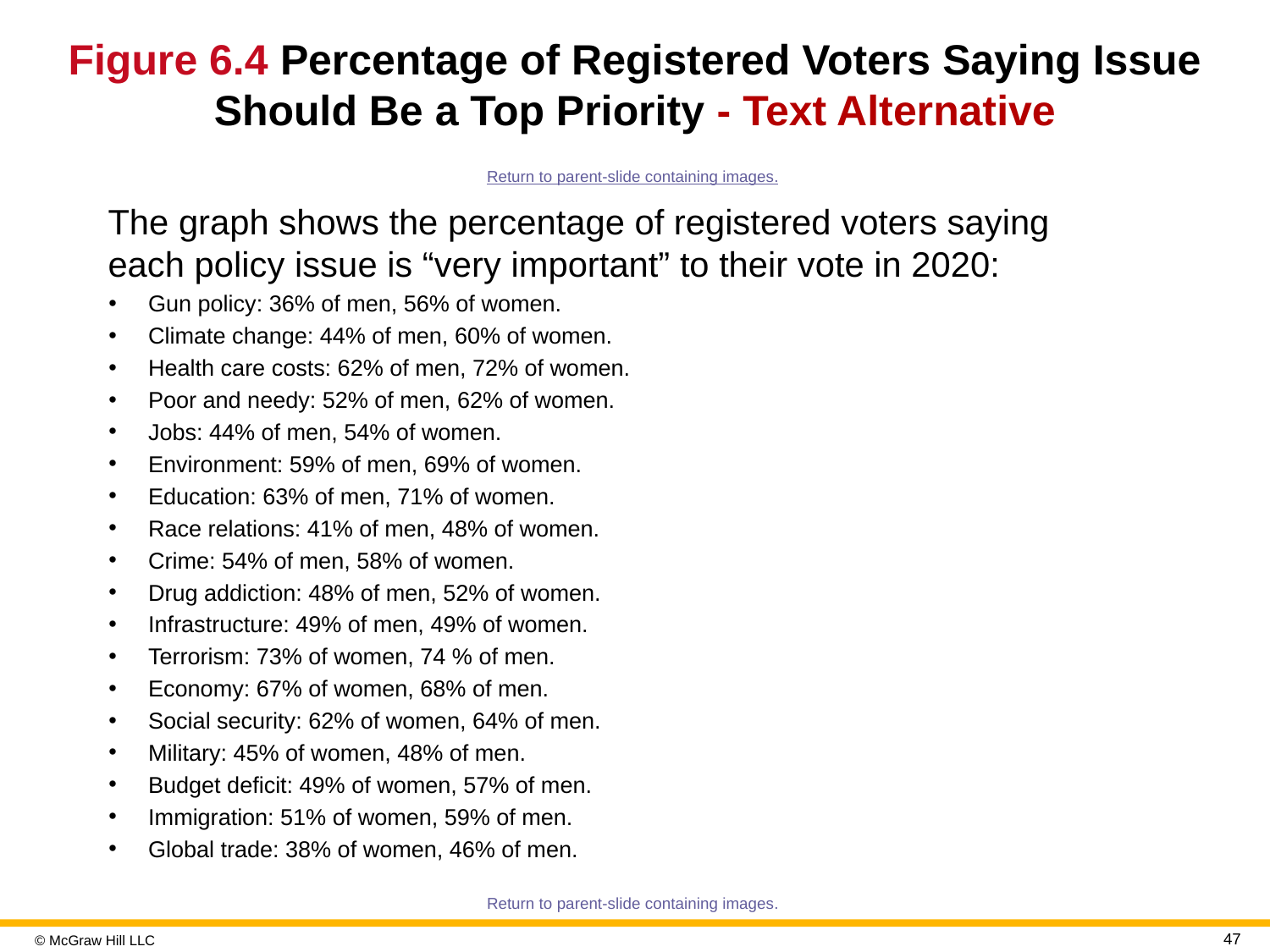

# Figure 6.4 Percentage of Registered Voters Saying Issue Should Be a Top Priority - Text Alternative
Return to parent-slide containing images.
The graph shows the percentage of registered voters saying each policy issue is “very important” to their vote in 2020:
Gun policy: 36% of men, 56% of women.
Climate change: 44% of men, 60% of women.
Health care costs: 62% of men, 72% of women.
Poor and needy: 52% of men, 62% of women.
Jobs: 44% of men, 54% of women.
Environment: 59% of men, 69% of women.
Education: 63% of men, 71% of women.
Race relations: 41% of men, 48% of women.
Crime: 54% of men, 58% of women.
Drug addiction: 48% of men, 52% of women.
Infrastructure: 49% of men, 49% of women.
Terrorism: 73% of women, 74 % of men.
Economy: 67% of women, 68% of men.
Social security: 62% of women, 64% of men.
Military: 45% of women, 48% of men.
Budget deficit: 49% of women, 57% of men.
Immigration: 51% of women, 59% of men.
Global trade: 38% of women, 46% of men.
Return to parent-slide containing images.
47